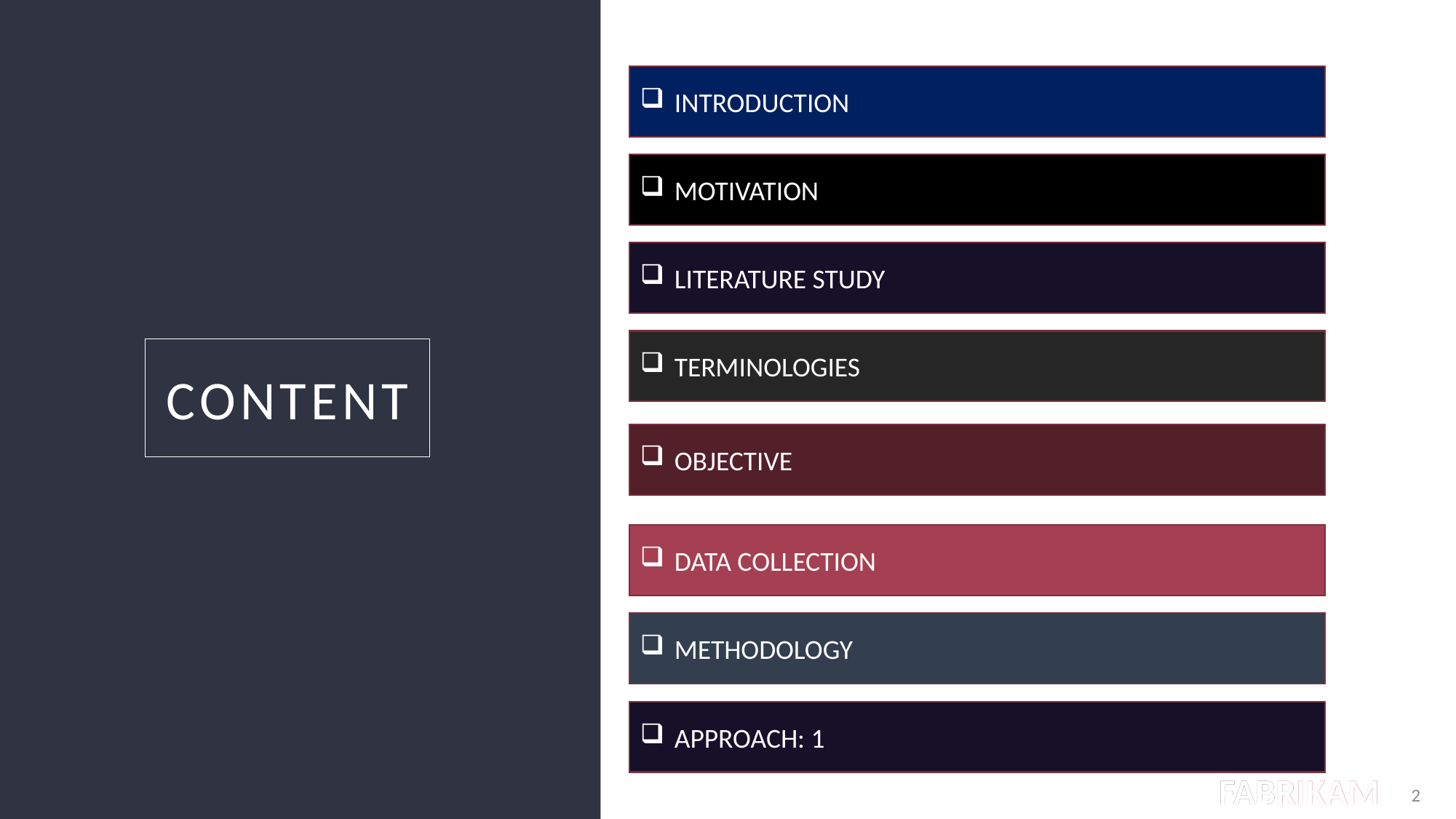

INTRODUCTION
MOTIVATION
LITERATURE STUDY
TERMINOLOGIES
# Content
OBJECTIVE
DATA COLLECTION
METHODOLOGY
APPROACH: 1
2